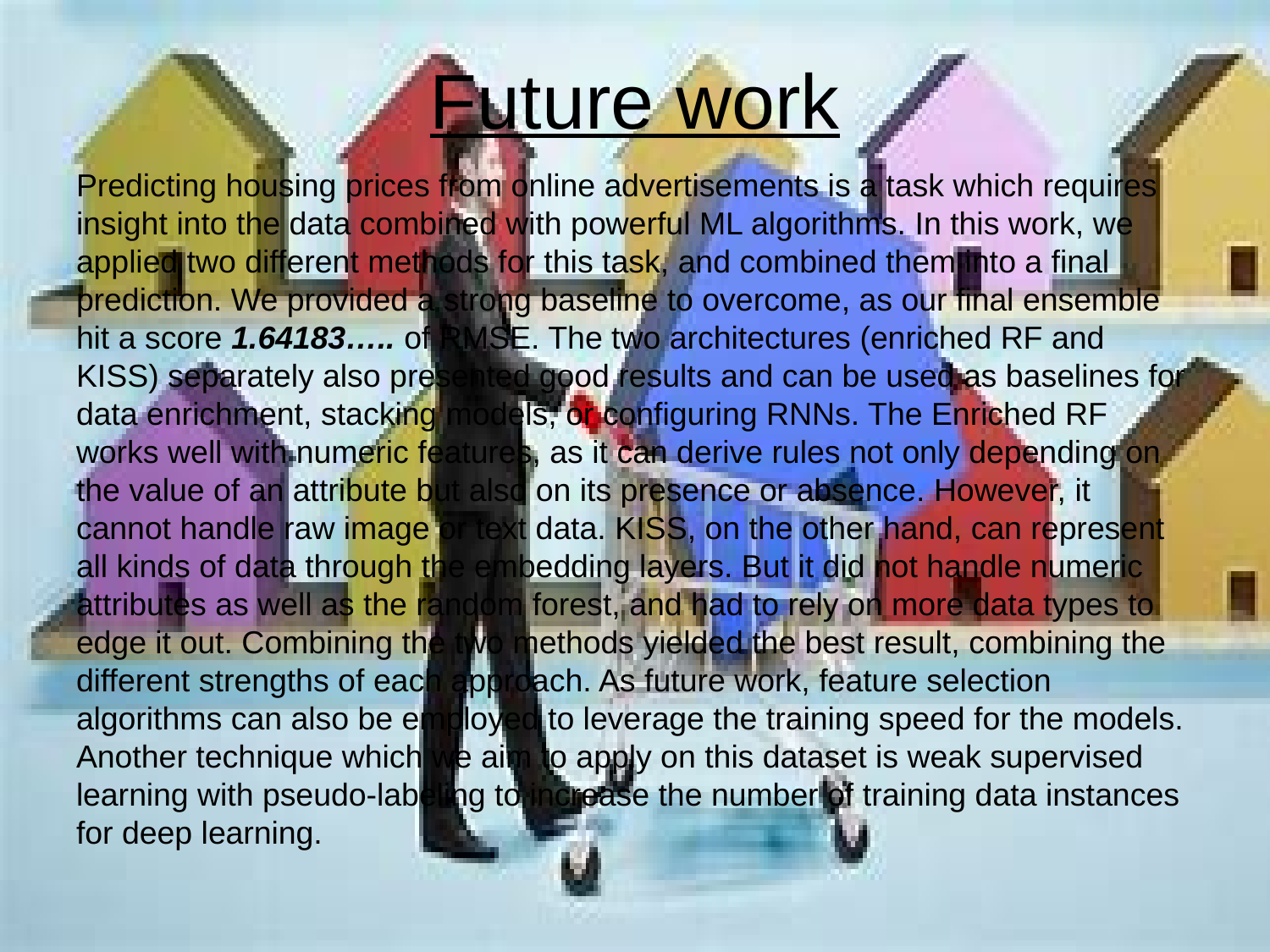

# Future work
Predicting housing prices from online advertisements is a task which requires insight into the data combined with powerful ML algorithms. In this work, we applied two different methods for this task, and combined them into a final prediction. We provided a strong baseline to overcome, as our final ensemble hit a score 1.64183….. of RMSE. The two architectures (enriched RF and KISS) separately also presented good results and can be used as baselines for data enrichment, stacking models, or configuring RNNs. The Enriched RF works well with numeric features, as it can derive rules not only depending on the value of an attribute but also on its presence or absence. However, it cannot handle raw image or text data. KISS, on the other hand, can represent all kinds of data through the embedding layers. But it did not handle numeric attributes as well as the random forest, and had to rely on more data types to edge it out. Combining the two methods yielded the best result, combining the different strengths of each approach. As future work, feature selection algorithms can also be employed to leverage the training speed for the models. Another technique which we aim to apply on this dataset is weak supervised learning with pseudo-labeling to increase the number of training data instances for deep learning.